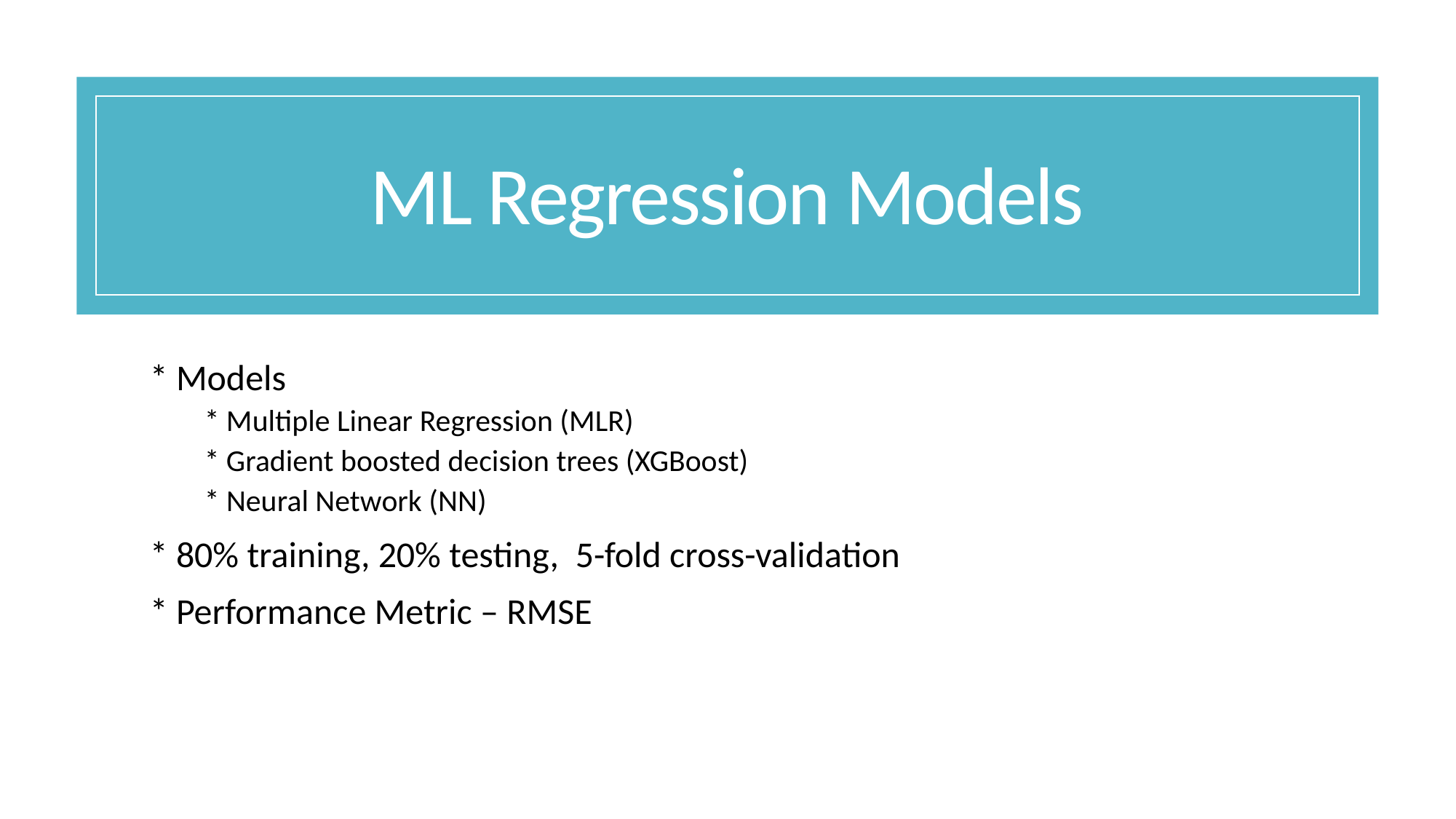

# ML Regression Models
* Models
* Multiple Linear Regression (MLR)
* Gradient boosted decision trees (XGBoost)
* Neural Network (NN)
* 80% training, 20% testing,  5-fold cross-validation
* Performance Metric – RMSE